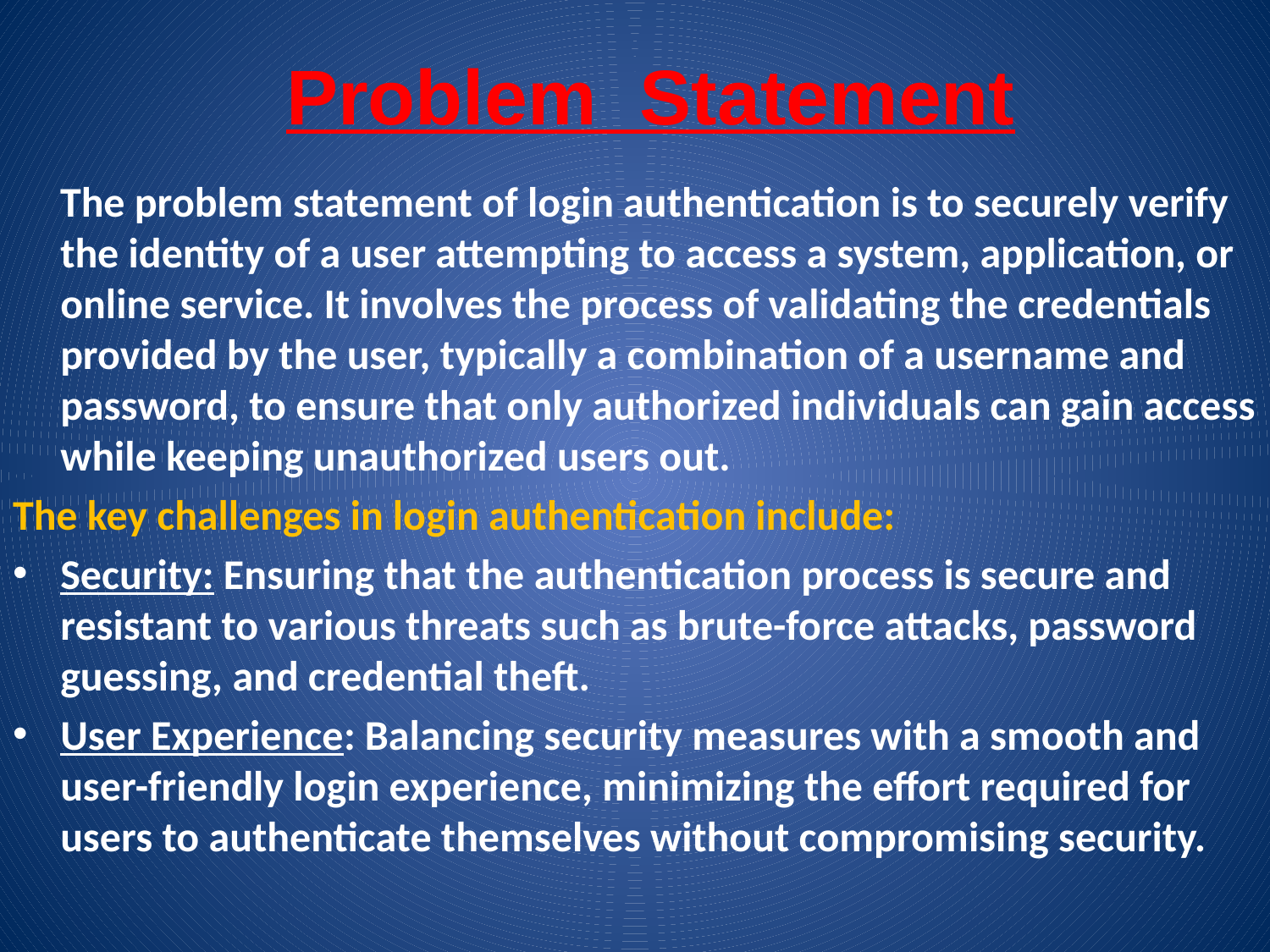

# Problem  Statement
    The problem statement of login authentication is to securely verify the identity of a user attempting to access a system, application, or online service. It involves the process of validating the credentials provided by the user, typically a combination of a username and password, to ensure that only authorized individuals can gain access while keeping unauthorized users out.
The key challenges in login authentication include:
Security: Ensuring that the authentication process is secure and resistant to various threats such as brute-force attacks, password guessing, and credential theft.
User Experience: Balancing security measures with a smooth and user-friendly login experience, minimizing the effort required for users to authenticate themselves without compromising security.